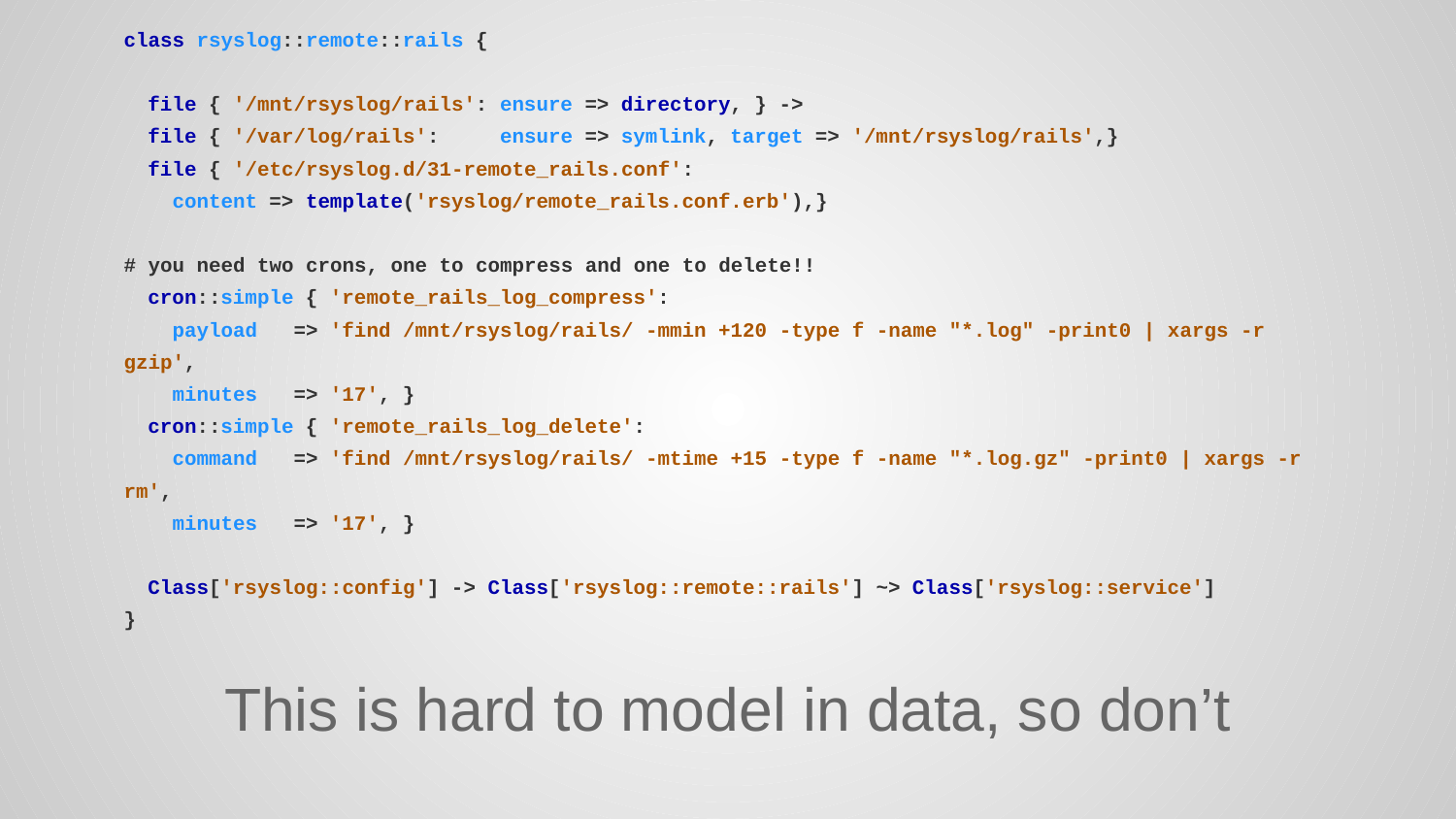

# class rsyslog::remote::rails { file { '/mnt/rsyslog/rails': ensure => directory, } -> file { '/var/log/rails':     ensure => symlink, target => '/mnt/rsyslog/rails',} file { '/etc/rsyslog.d/31-remote_rails.conf':
    content => template('rsyslog/remote_rails.conf.erb'),}
# you need two crons, one to compress and one to delete!!
  cron::simple { 'remote_rails_log_compress':
    payload   => 'find /mnt/rsyslog/rails/ -mmin +120 -type f -name "*.log" -print0 | xargs -r gzip',
    minutes   => '17', }
  cron::simple { 'remote_rails_log_delete':
    command   => 'find /mnt/rsyslog/rails/ -mtime +15 -type f -name "*.log.gz" -print0 | xargs -r rm',
    minutes   => '17', }
  Class['rsyslog::config'] -> Class['rsyslog::remote::rails'] ~> Class['rsyslog::service']
}
This is hard to model in data, so don’t